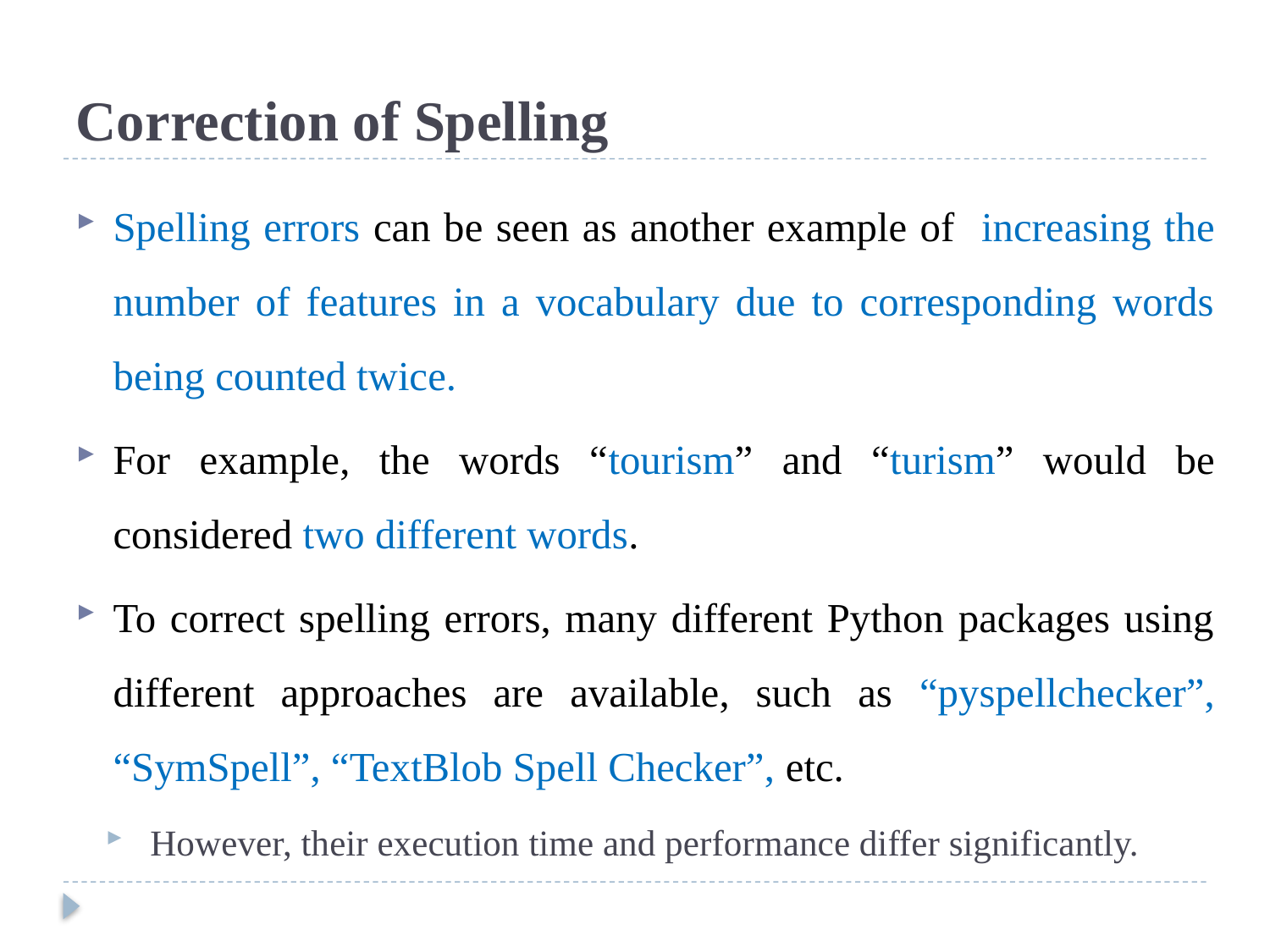

# Correction of Spelling
Spelling errors can be seen as another example of  increasing the number of features in a vocabulary due to corresponding words being counted twice.
For example, the words “tourism” and “turism” would be considered two different words.
To correct spelling errors, many different Python packages using different approaches are available, such as “pyspellchecker”, “SymSpell”, “TextBlob Spell Checker”, etc.
However, their execution time and performance differ significantly.